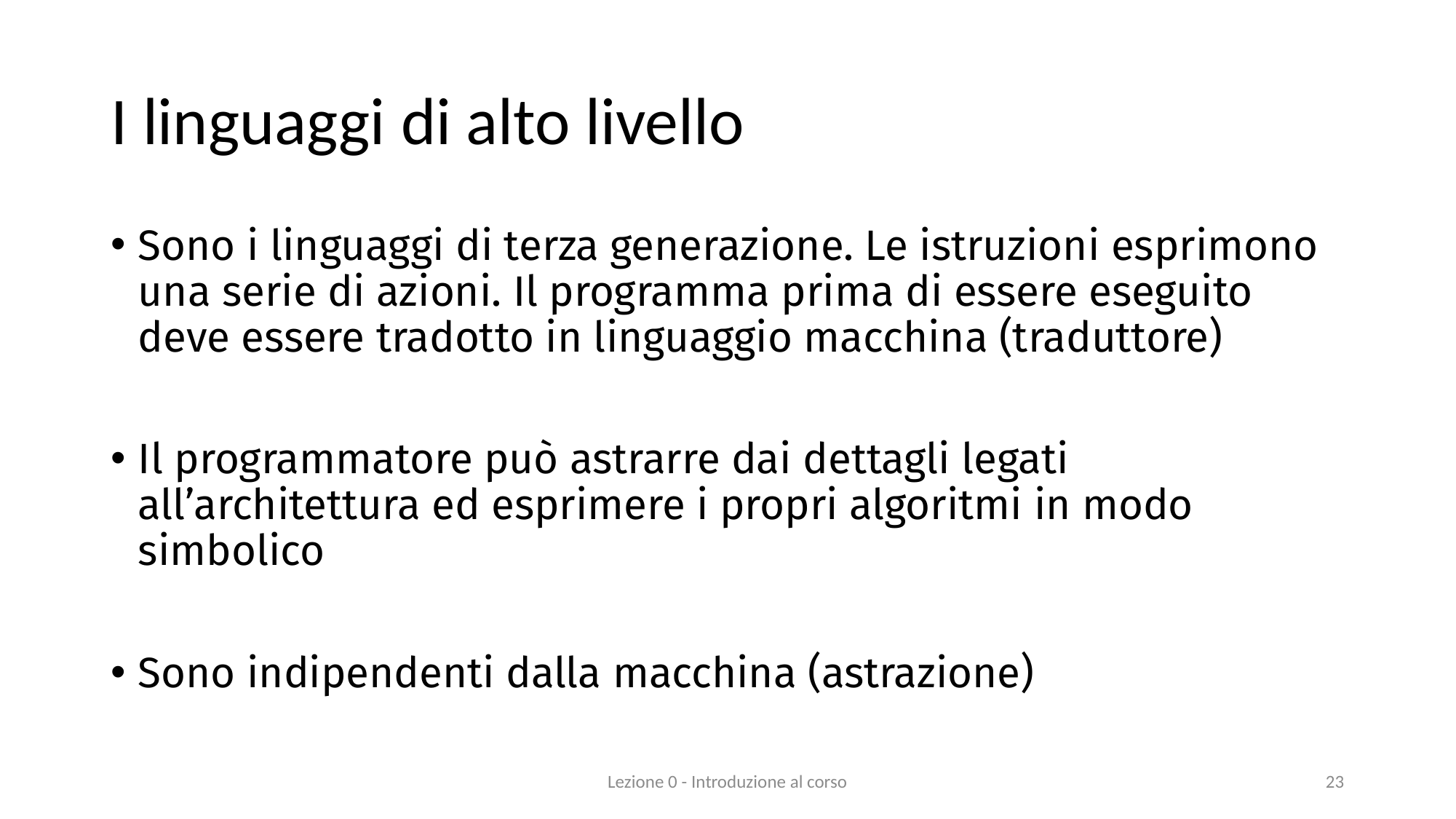

# I linguaggi di alto livello
Sono i linguaggi di terza generazione. Le istruzioni esprimono una serie di azioni. Il programma prima di essere eseguito deve essere tradotto in linguaggio macchina (traduttore)

Il programmatore può astrarre dai dettagli legati all’architettura ed esprimere i propri algoritmi in modo simbolico

Sono indipendenti dalla macchina (astrazione)
Lezione 0 - Introduzione al corso
23